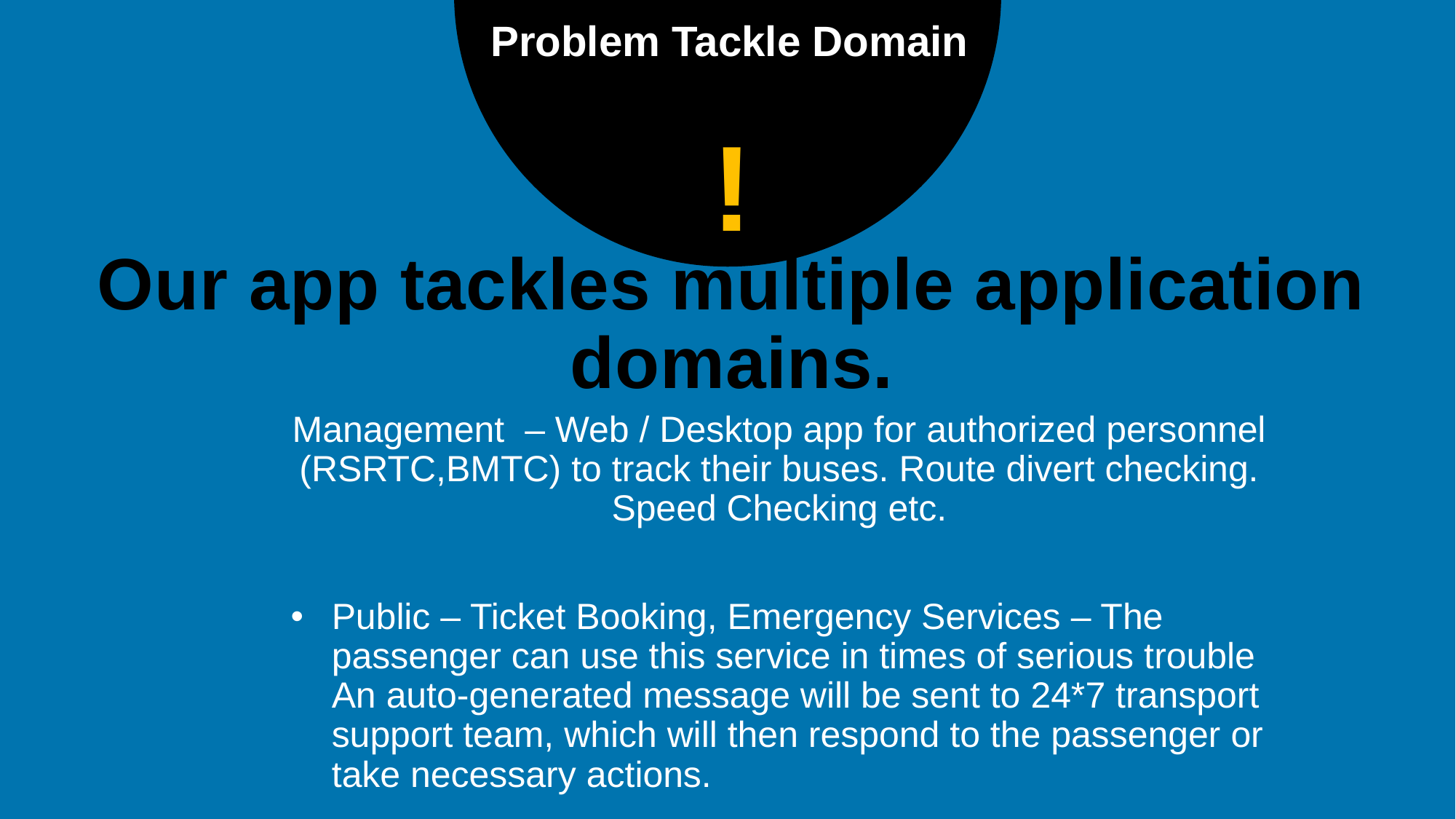

Problem Tackle Domain
!
# Our app tackles multiple application domains.
Management  – Web / Desktop app for authorized personnel (RSRTC,BMTC) to track their buses. Route divert checking. Speed Checking etc.

Public – Ticket Booking, Emergency Services – The passenger can use this service in times of serious trouble An auto-generated message will be sent to 24*7 transport support team, which will then respond to the passenger or take necessary actions.